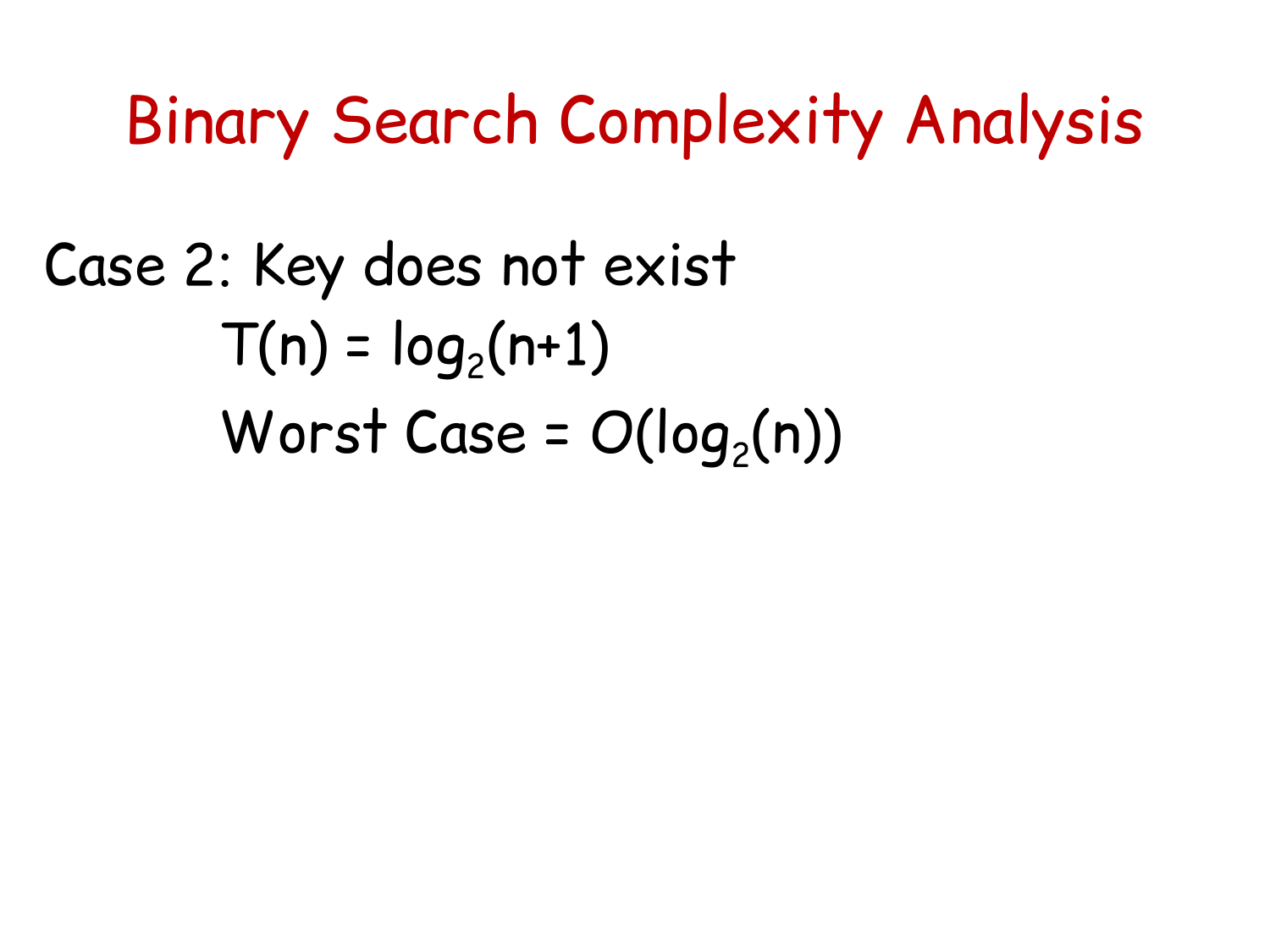

# Binary Search Complexity Analysis
Case 2: Key does not exist
		T(n) = log2(n+1)
		Worst Case = O(log2(n))